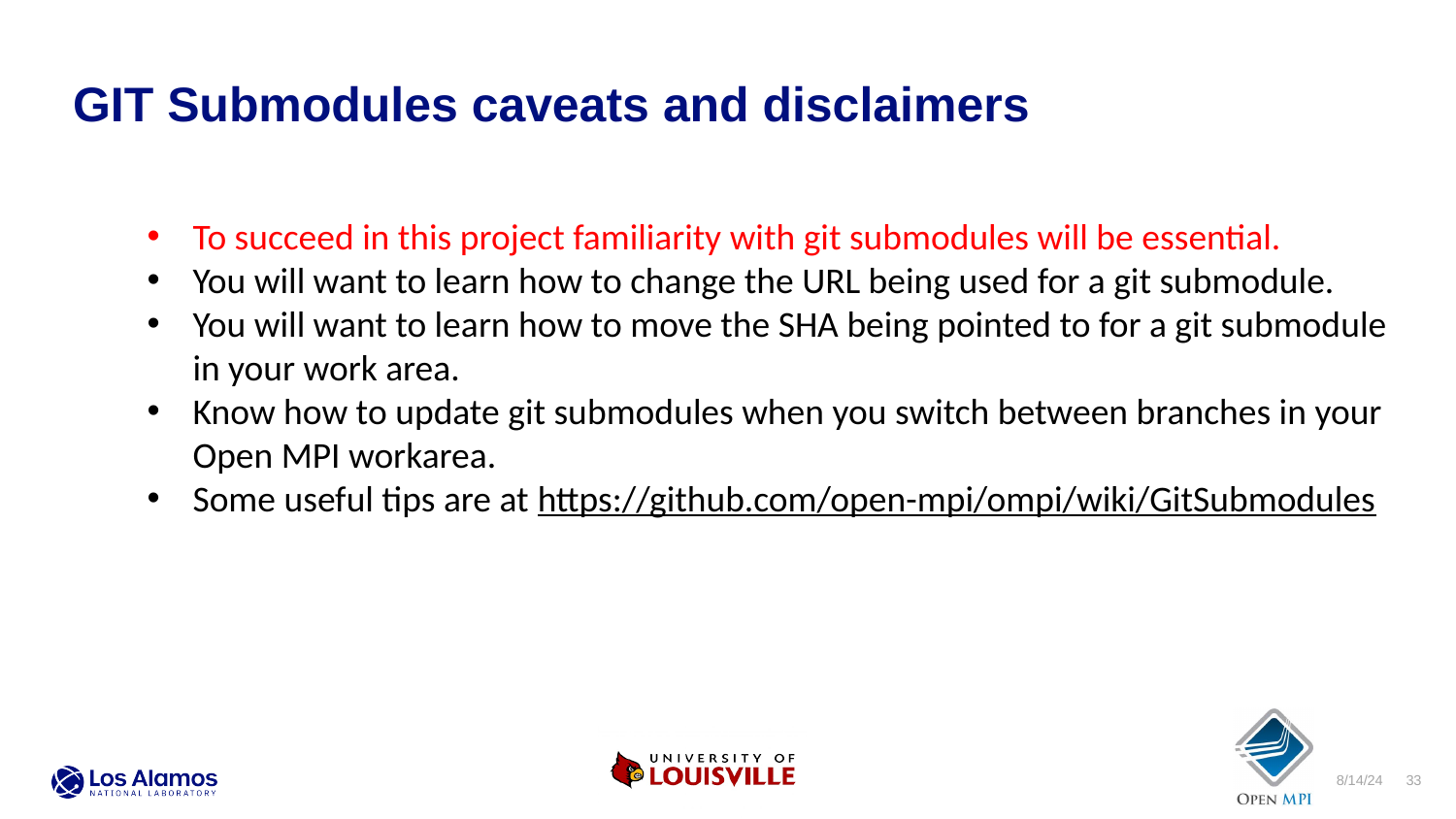

GIT Submodules caveats and disclaimers
To succeed in this project familiarity with git submodules will be essential.
You will want to learn how to change the URL being used for a git submodule.
You will want to learn how to move the SHA being pointed to for a git submodule in your work area.
Know how to update git submodules when you switch between branches in your Open MPI workarea.
Some useful tips are at https://github.com/open-mpi/ompi/wiki/GitSubmodules